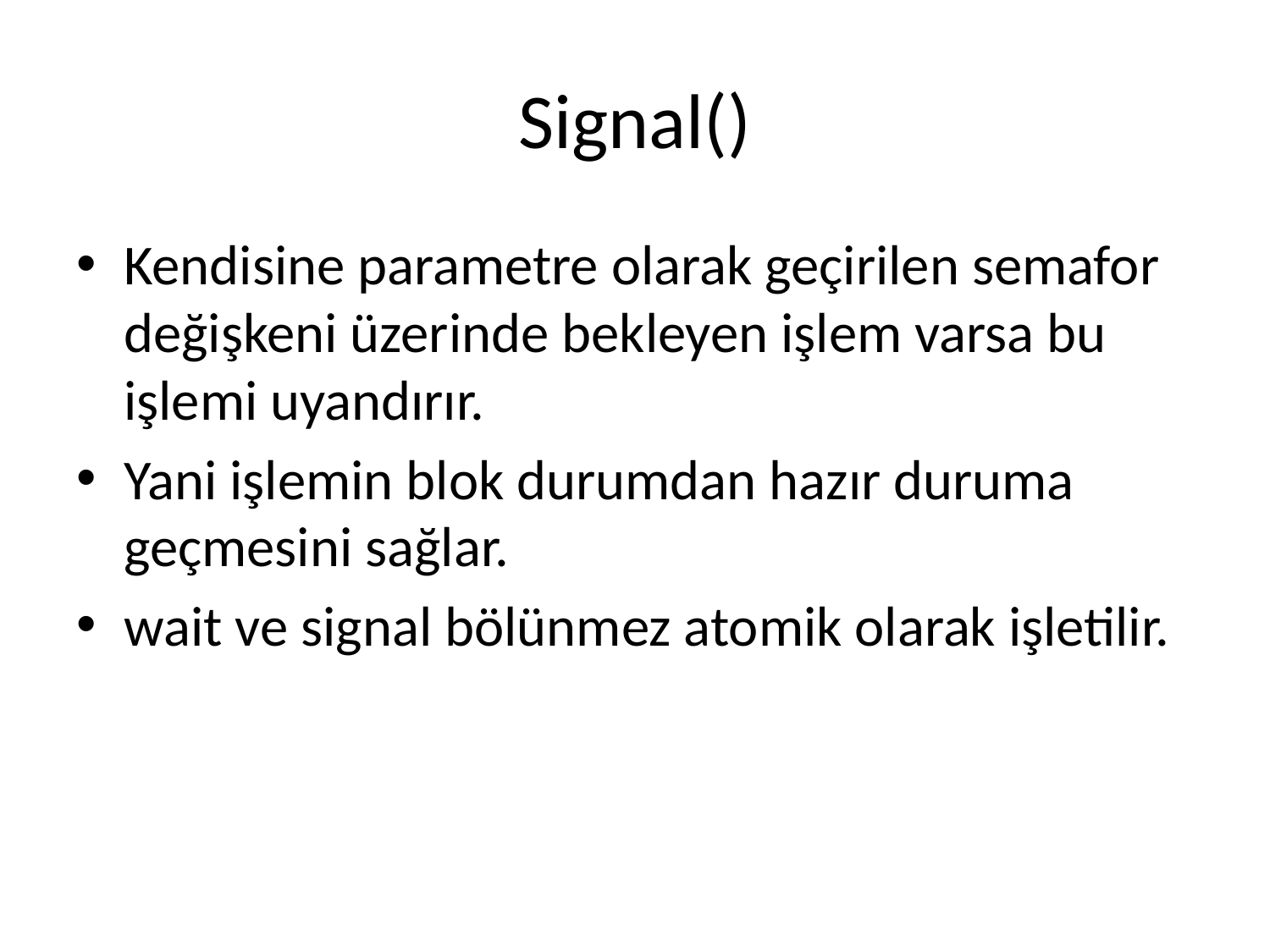

# Signal()
Kendisine parametre olarak geçirilen semafor değişkeni üzerinde bekleyen işlem varsa bu işlemi uyandırır.
Yani işlemin blok durumdan hazır duruma geçmesini sağlar.
wait ve signal bölünmez atomik olarak işletilir.